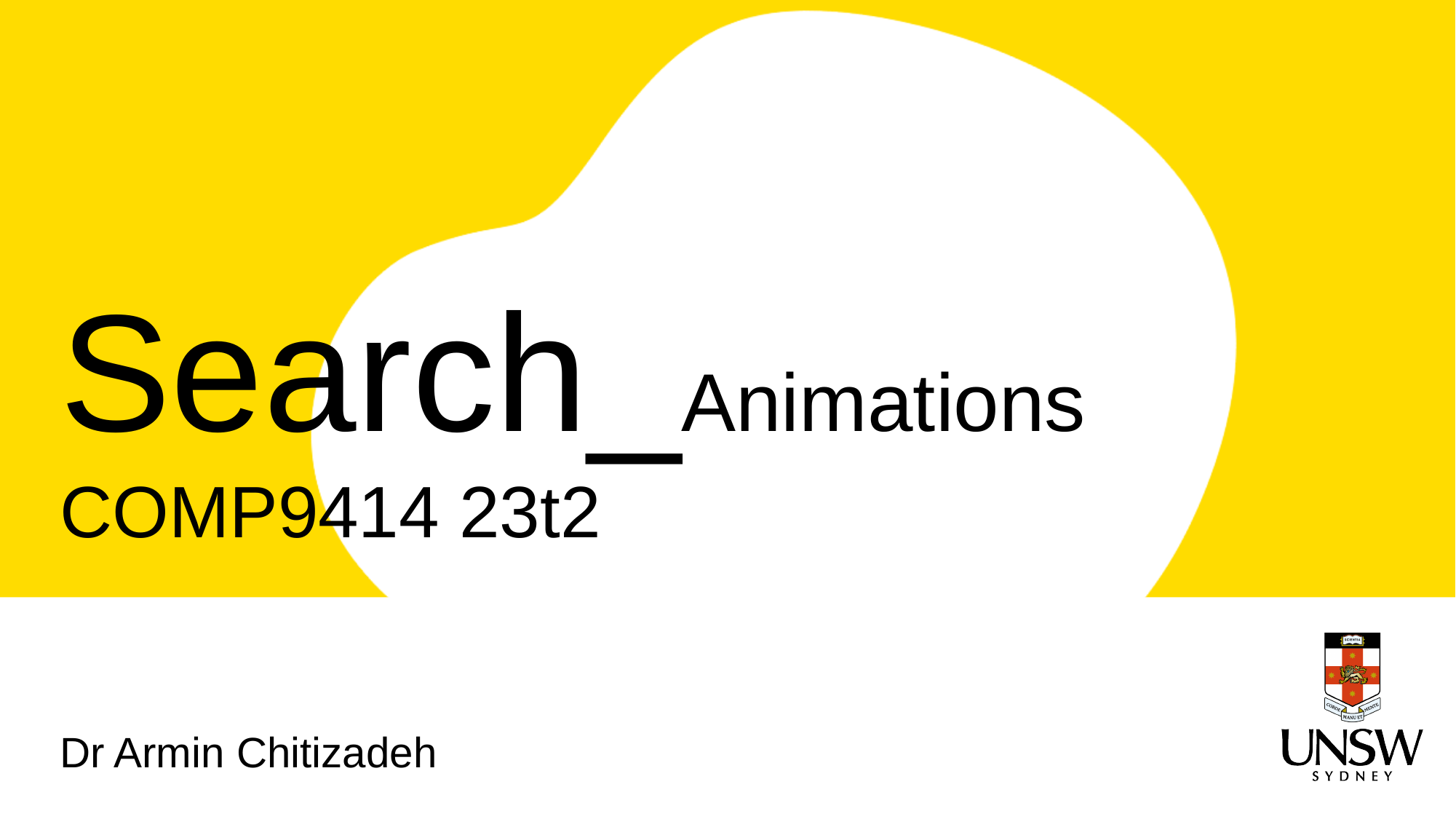

# Search_Animations COMP9414 23t2
Dr Armin Chitizadeh